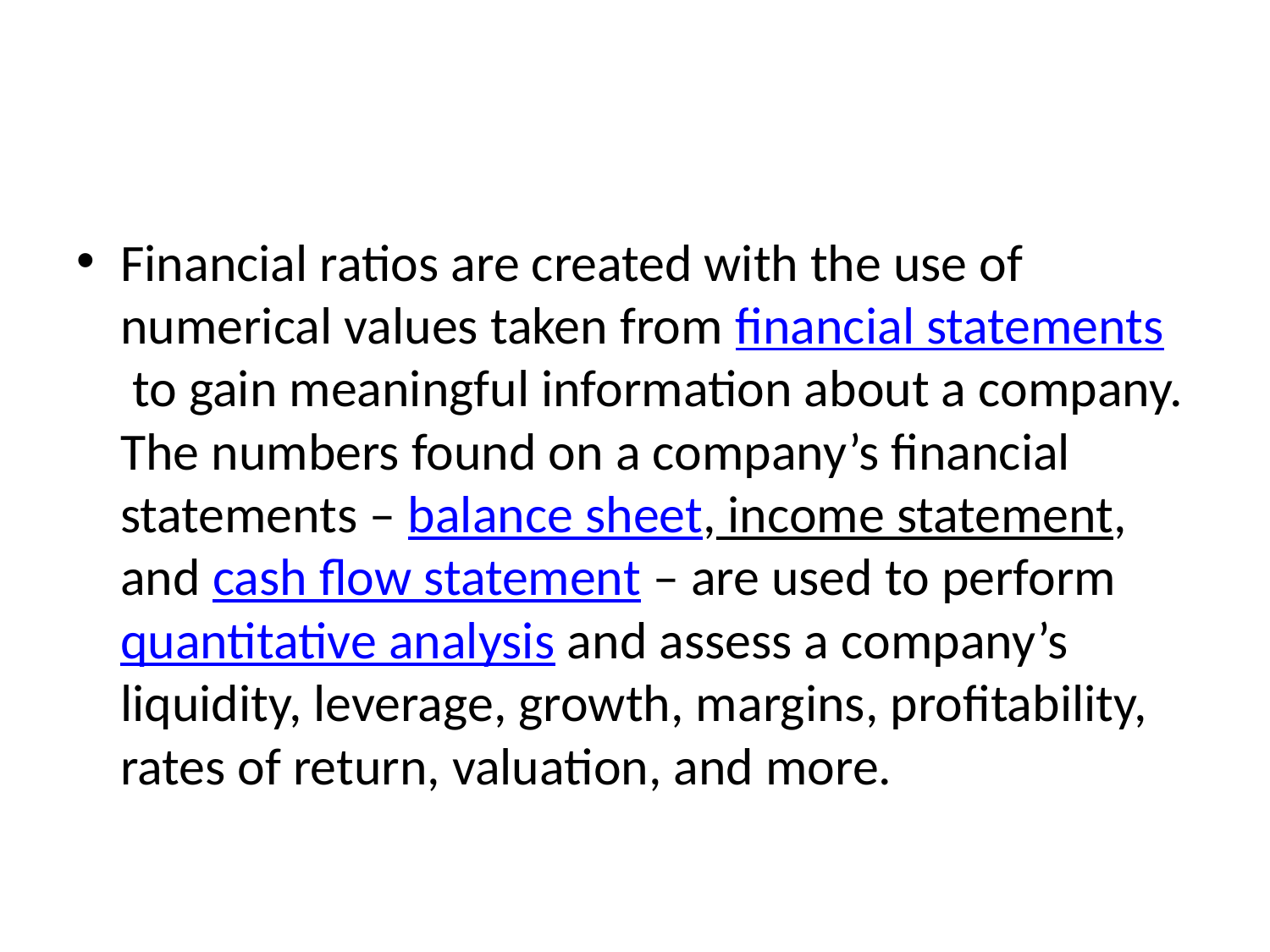

#
Financial ratios are created with the use of numerical values taken from financial statements to gain meaningful information about a company. The numbers found on a company’s financial statements – balance sheet, income statement, and cash flow statement – are used to perform quantitative analysis and assess a company’s liquidity, leverage, growth, margins, profitability, rates of return, valuation, and more.